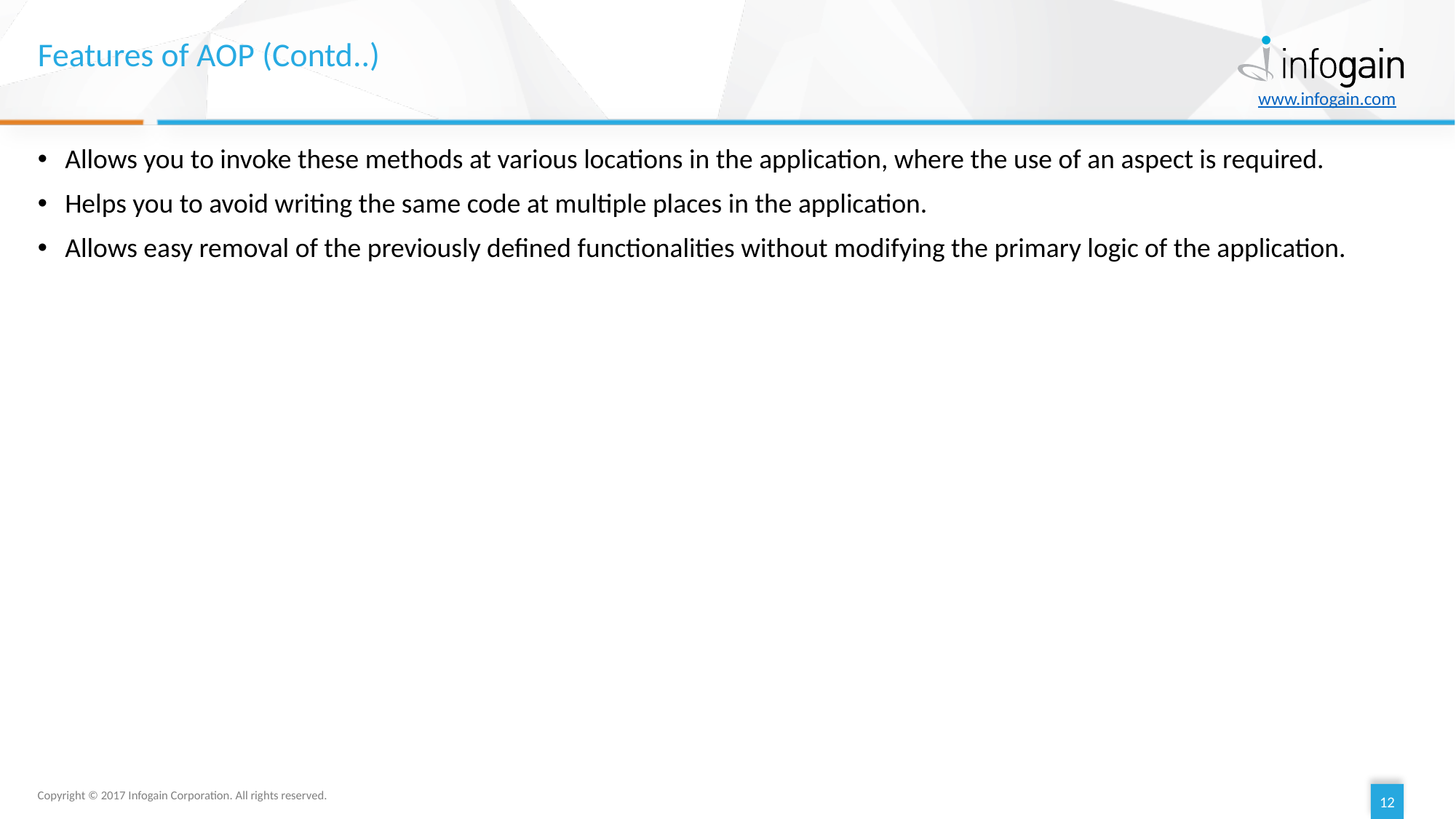

# Features of AOP (Contd..)
Allows you to invoke these methods at various locations in the application, where the use of an aspect is required.
Helps you to avoid writing the same code at multiple places in the application.
Allows easy removal of the previously defined functionalities without modifying the primary logic of the application.